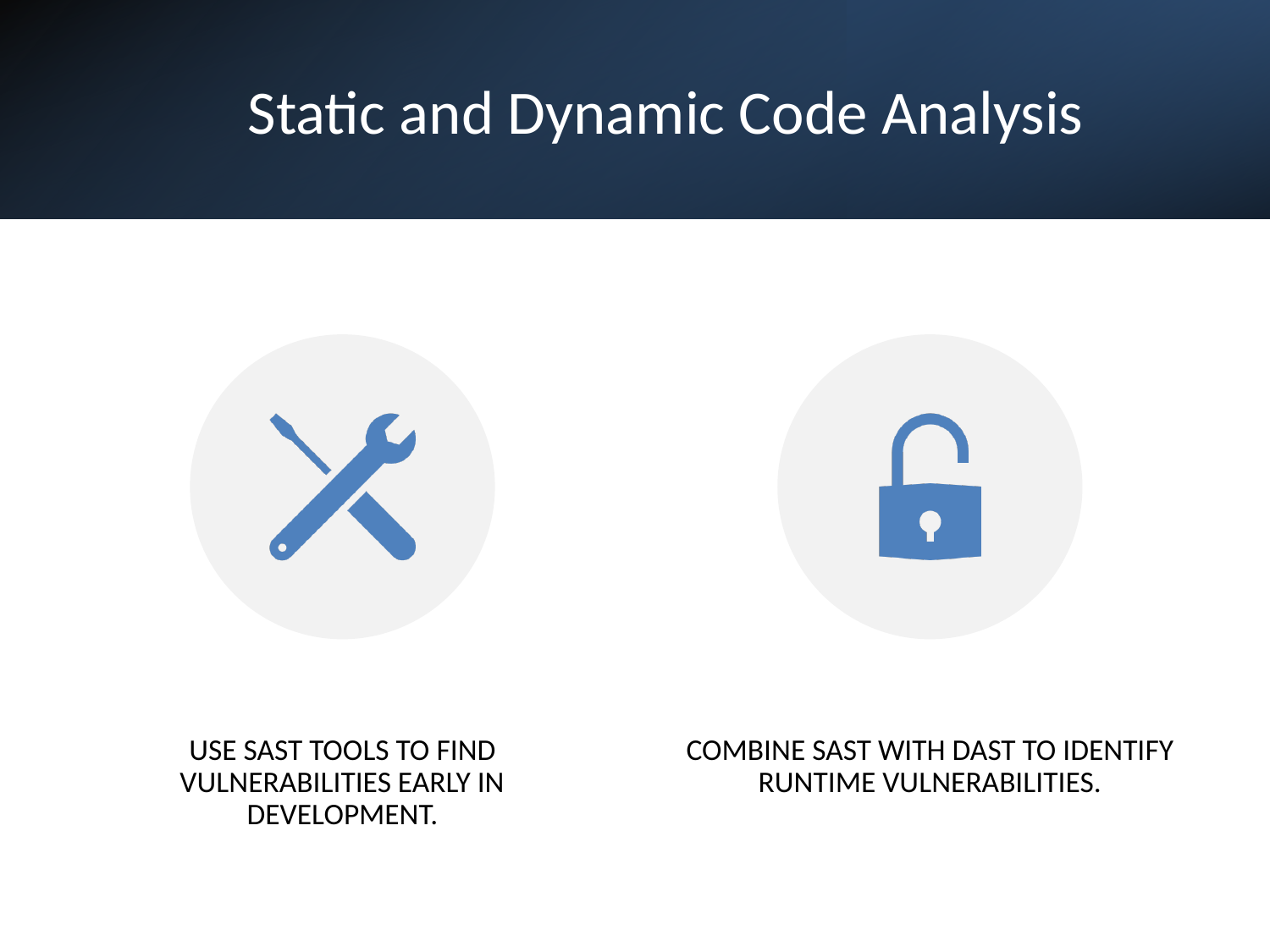

# Static and Dynamic Code Analysis
Use SAST tools to find vulnerabilities early in development.
Combine SAST with DAST to identify runtime vulnerabilities.